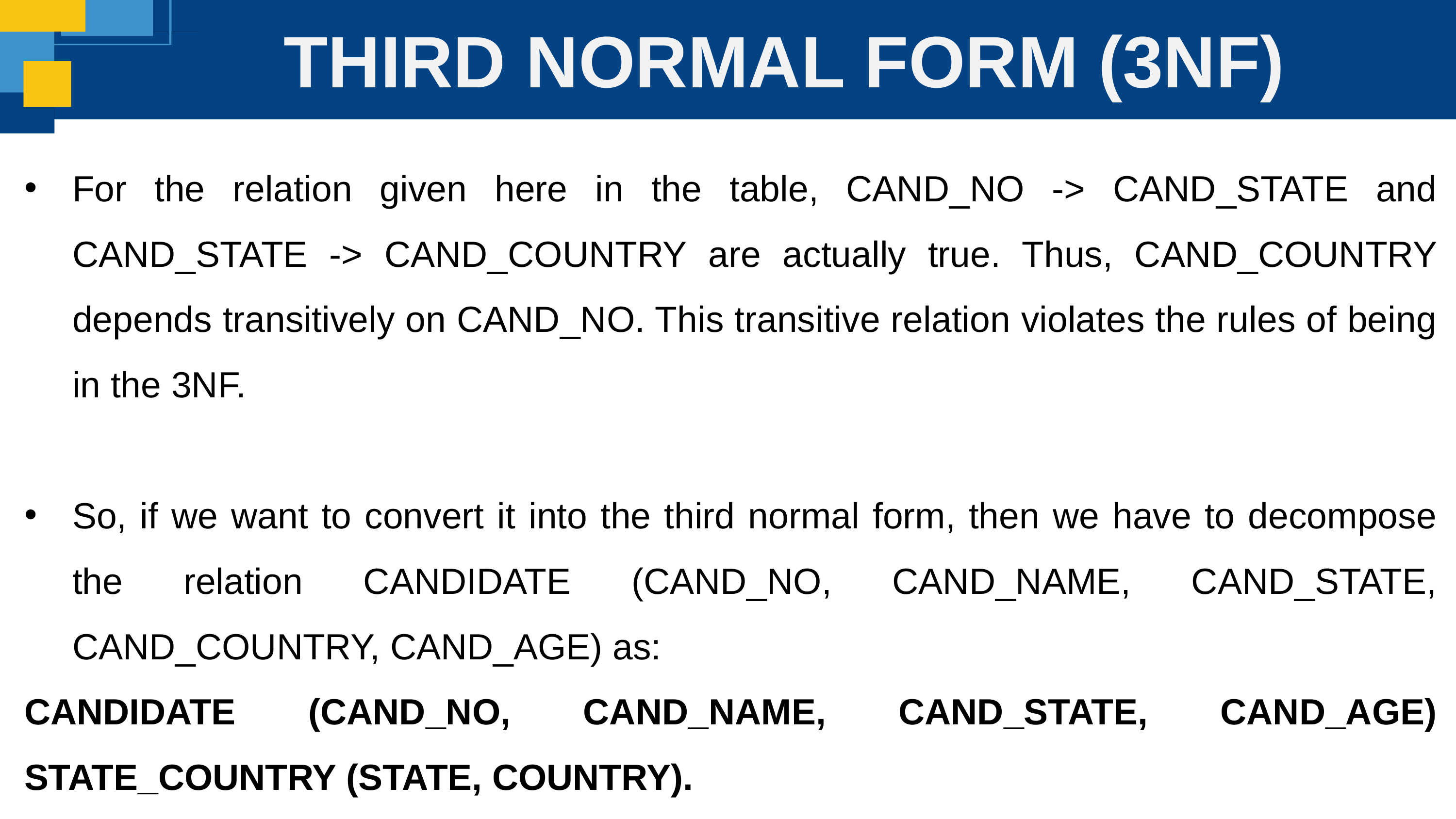

THIRD NORMAL FORM (3NF)
For the relation given here in the table, CAND_NO -> CAND_STATE and CAND_STATE -> CAND_COUNTRY are actually true. Thus, CAND_COUNTRY depends transitively on CAND_NO. This transitive relation violates the rules of being in the 3NF.

So, if we want to convert it into the third normal form, then we have to decompose the relation CANDIDATE (CAND_NO, CAND_NAME, CAND_STATE, CAND_COUNTRY, CAND_AGE) as:
CANDIDATE (CAND_NO, CAND_NAME, CAND_STATE, CAND_AGE) STATE_COUNTRY (STATE, COUNTRY).